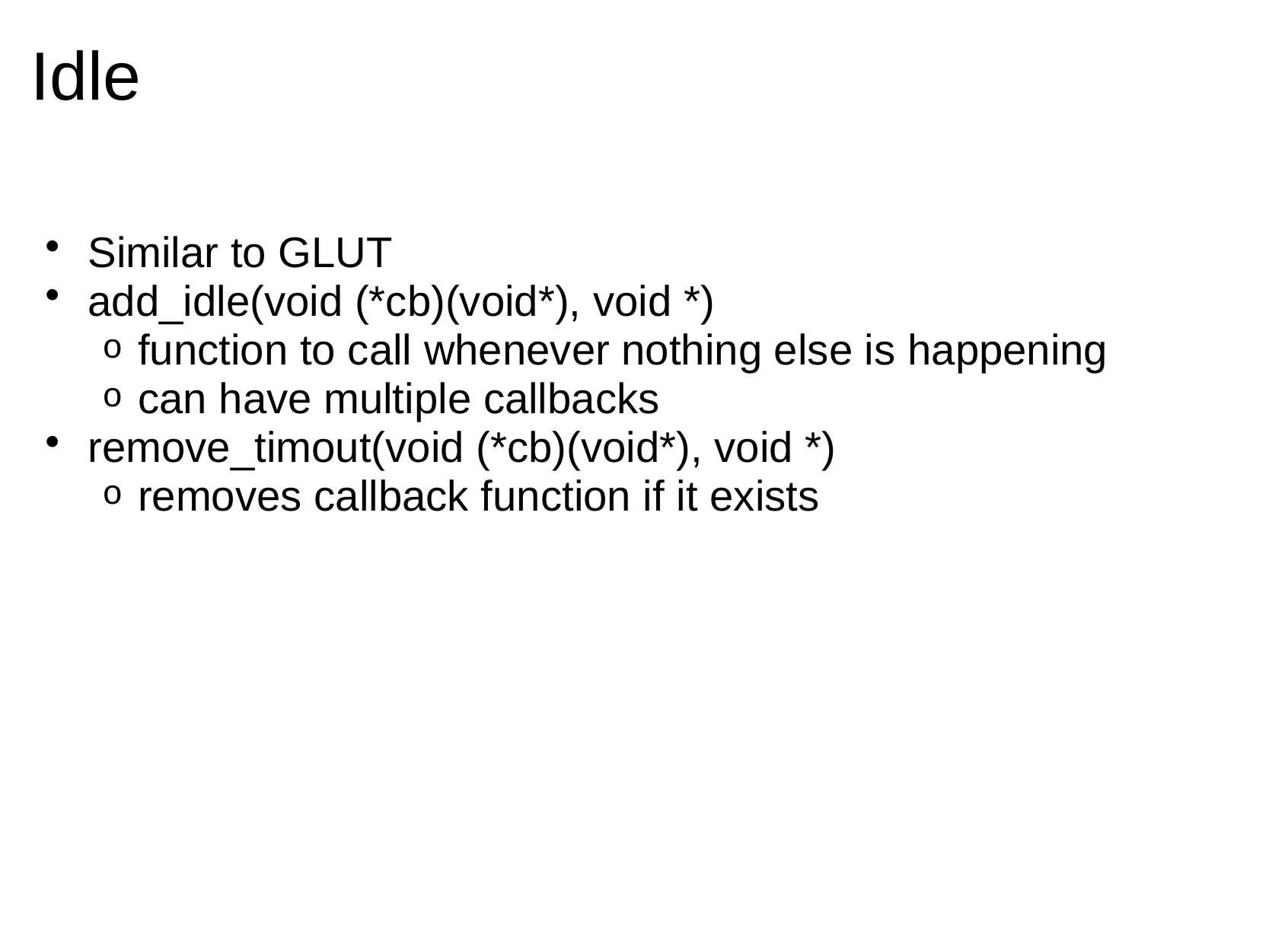

# Idle
Similar to GLUT
add_idle(void (*cb)(void*), void *)
function to call whenever nothing else is happening
can have multiple callbacks
remove_timout(void (*cb)(void*), void *)
removes callback function if it exists